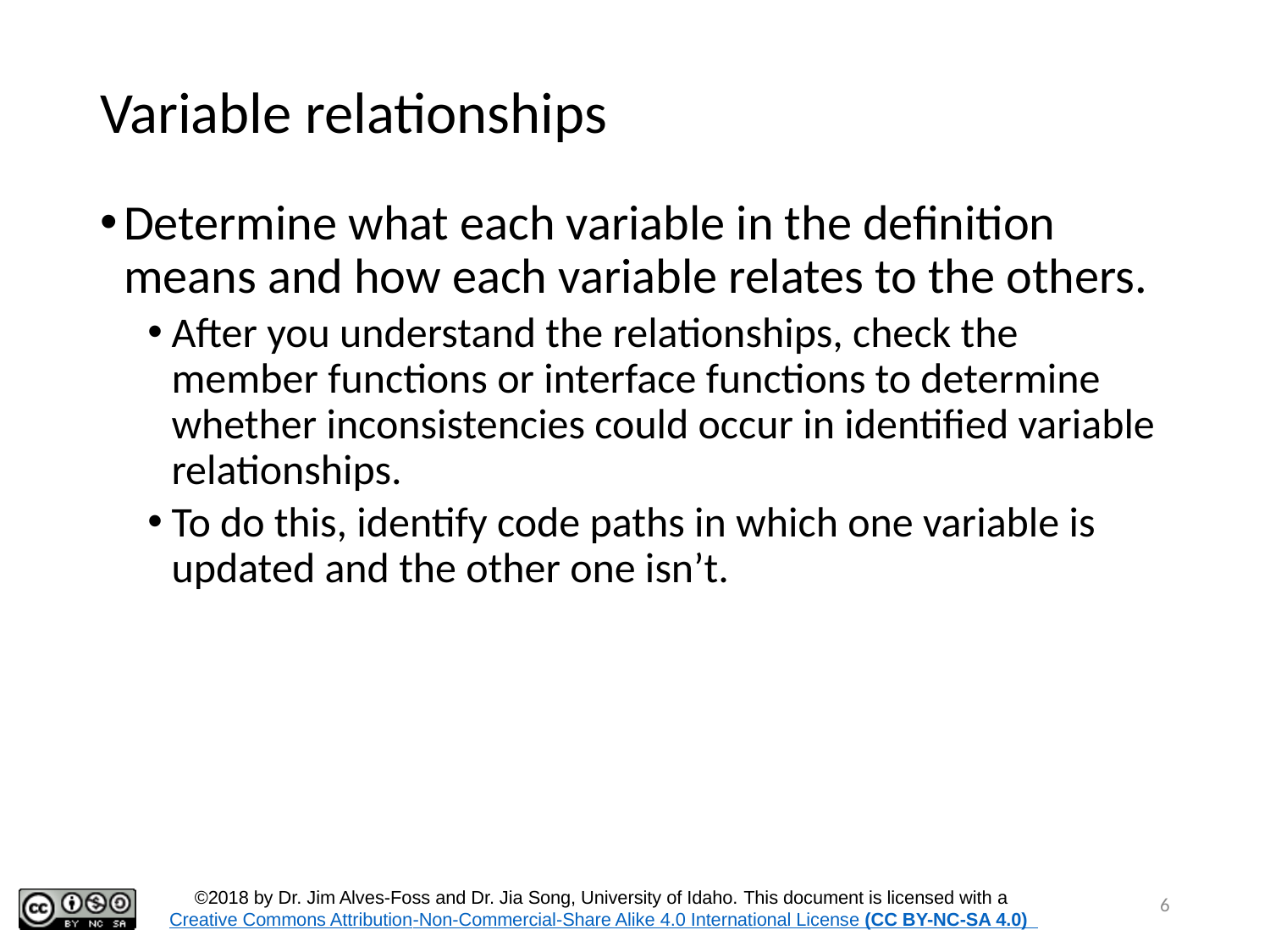

# Variable relationships
Determine what each variable in the definition means and how each variable relates to the others.
After you understand the relationships, check the member functions or interface functions to determine whether inconsistencies could occur in identified variable relationships.
To do this, identify code paths in which one variable is updated and the other one isn’t.

6